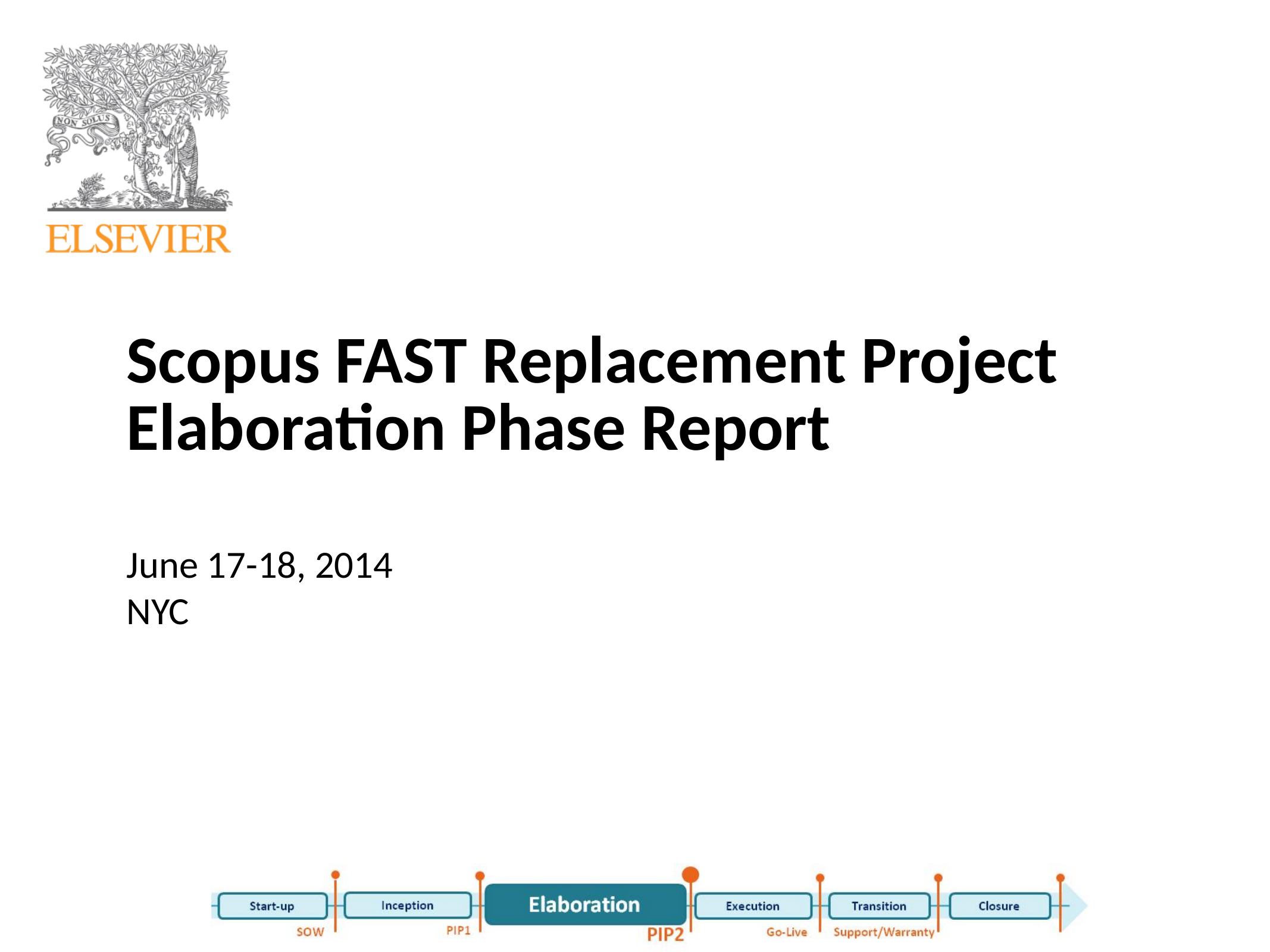

# Scopus FAST Replacement Project Elaboration Phase Report
June 17-18, 2014
NYC